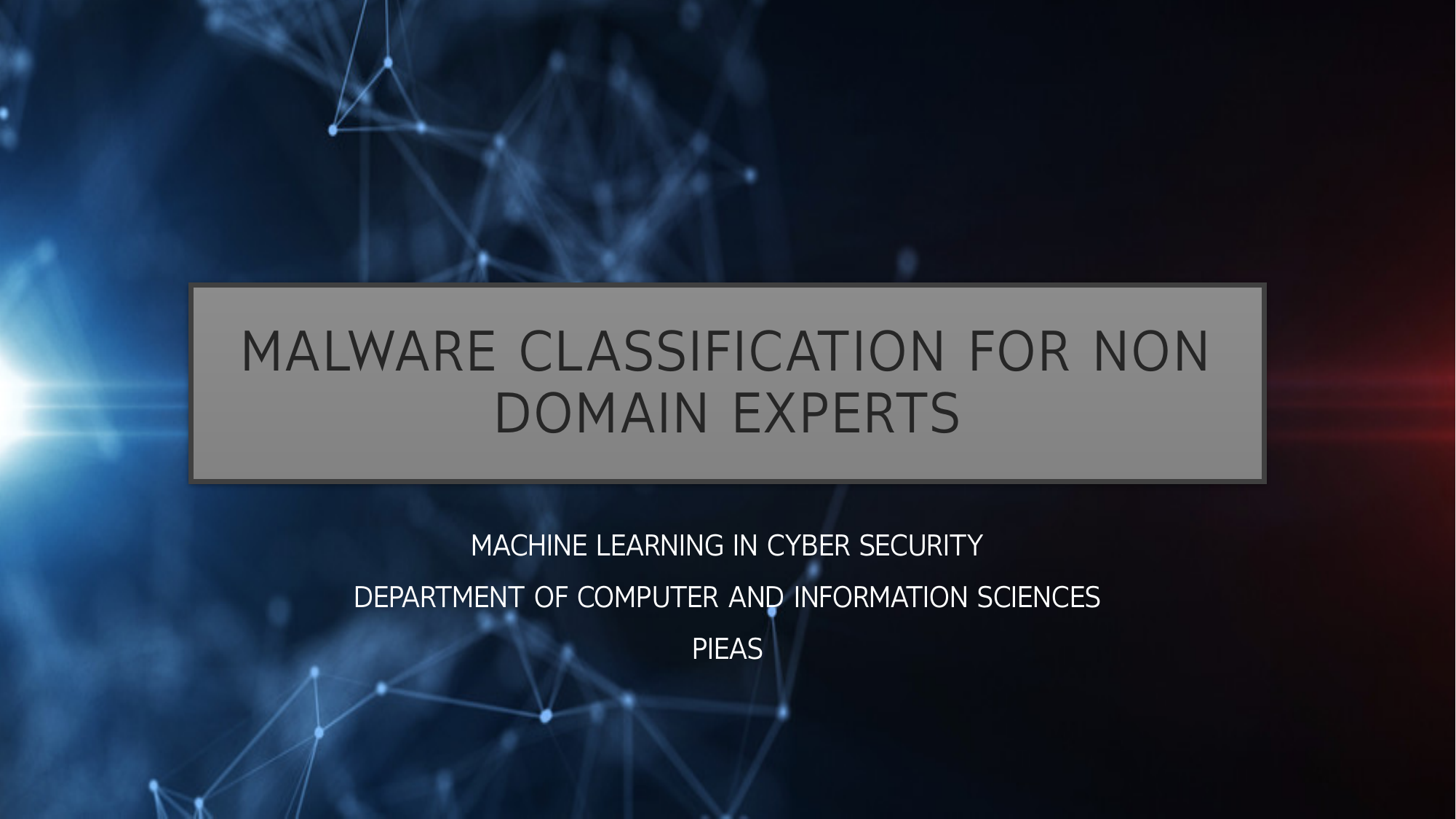

# MALWARE CLASSIFICATION FOR NON DOMAIN EXPERTS
MACHINE LEARNING IN CYBER SECURITY
DEPARTMENT OF COMPUTER AND INFORMATION SCIENCES
PIEAS